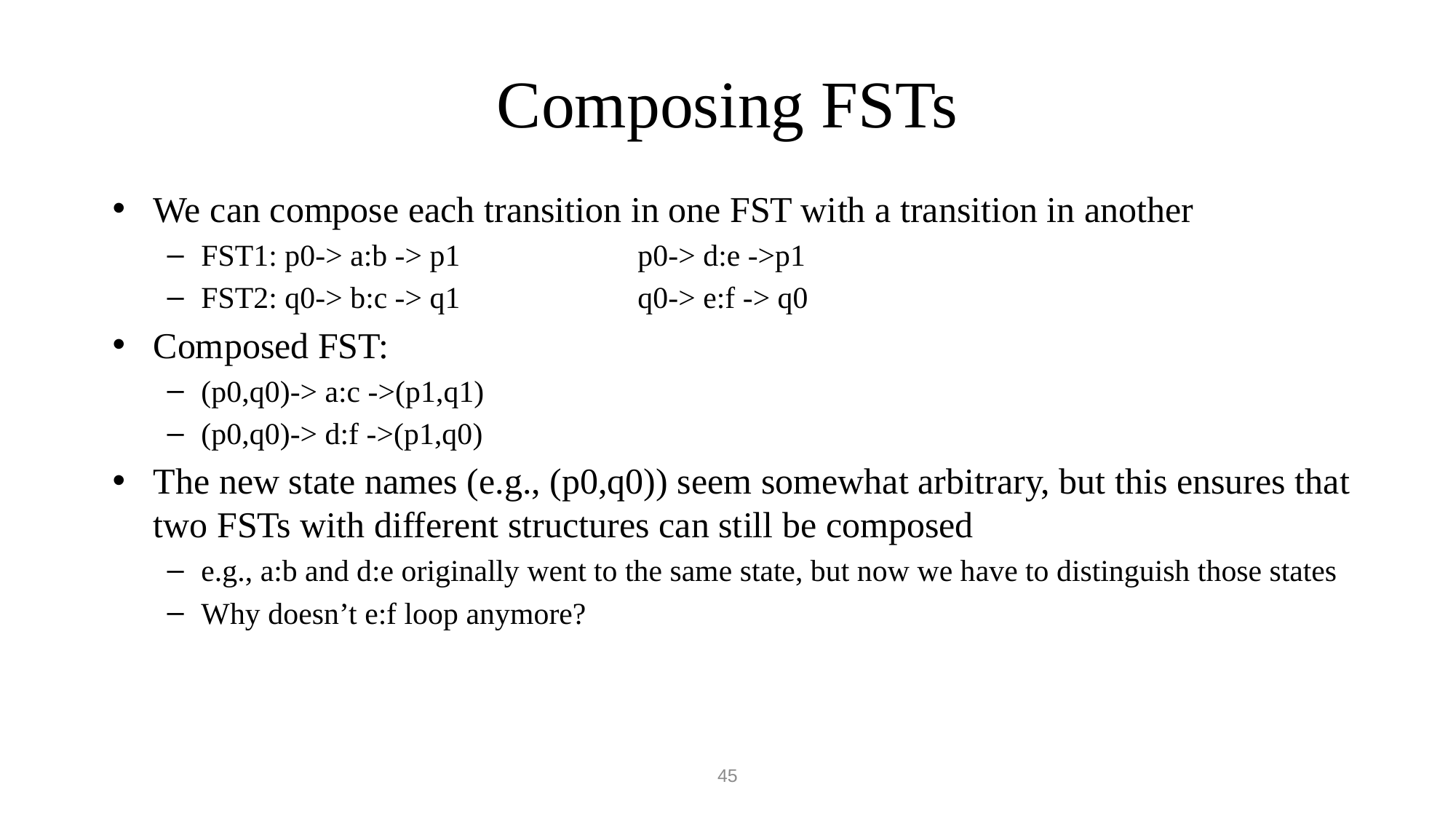

# Composing FSTs
We can compose each transition in one FST with a transition in another
FST1: p0-> a:b -> p1		p0-> d:e ->p1
FST2: q0-> b:c -> q1		q0-> e:f -> q0
Composed FST:
(p0,q0)-> a:c ->(p1,q1)
(p0,q0)-> d:f ->(p1,q0)
The new state names (e.g., (p0,q0)) seem somewhat arbitrary, but this ensures that two FSTs with different structures can still be composed
e.g., a:b and d:e originally went to the same state, but now we have to distinguish those states
Why doesn’t e:f loop anymore?
45